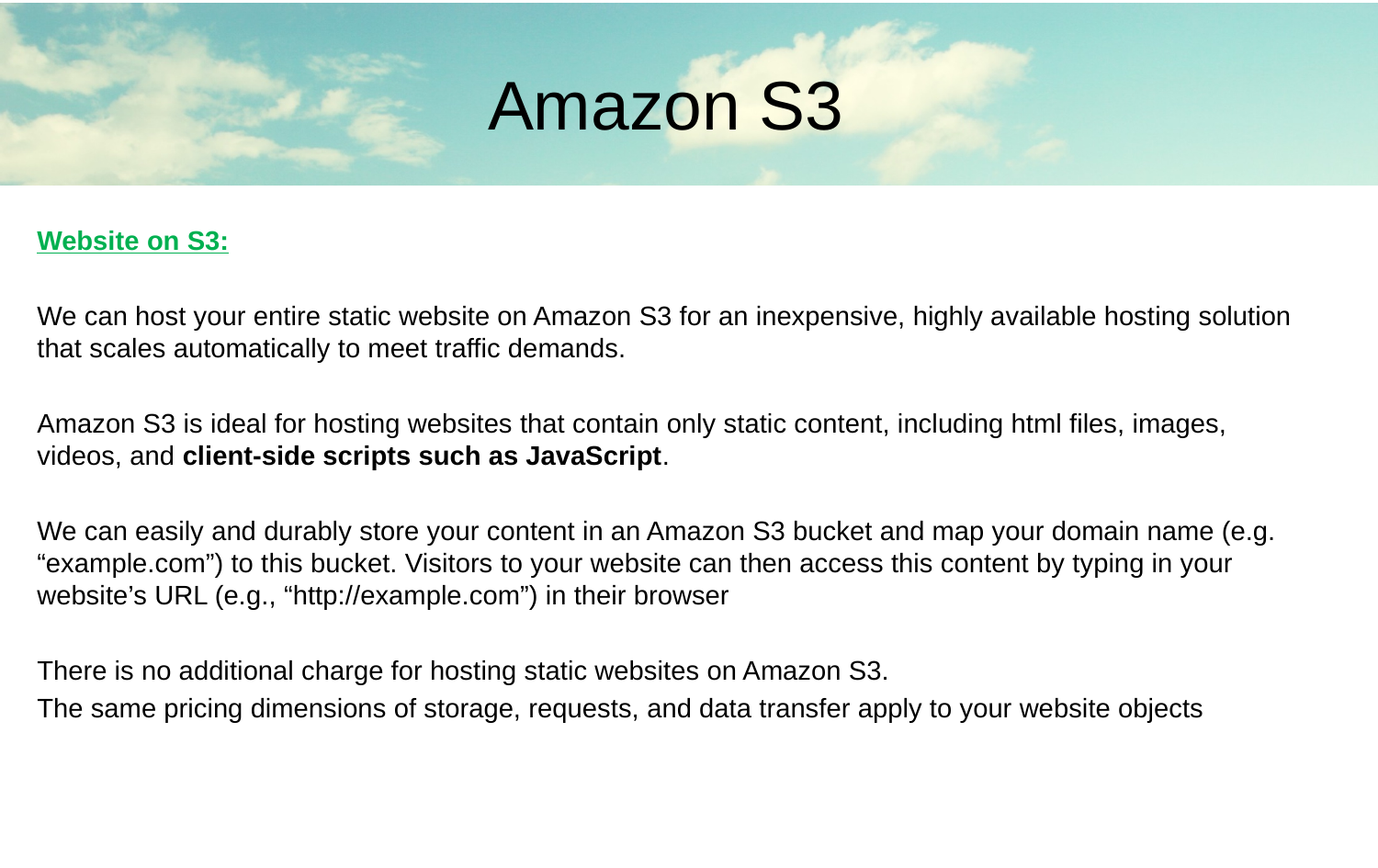

Amazon S3
Website on S3:

We can host your entire static website on Amazon S3 for an inexpensive, highly available hosting solution that scales automatically to meet traffic demands.

Amazon S3 is ideal for hosting websites that contain only static content, including html files, images, videos, and client-side scripts such as JavaScript.

We can easily and durably store your content in an Amazon S3 bucket and map your domain name (e.g. “example.com”) to this bucket. Visitors to your website can then access this content by typing in your website’s URL (e.g., “http://example.com”) in their browser

There is no additional charge for hosting static websites on Amazon S3.
The same pricing dimensions of storage, requests, and data transfer apply to your website objects

#